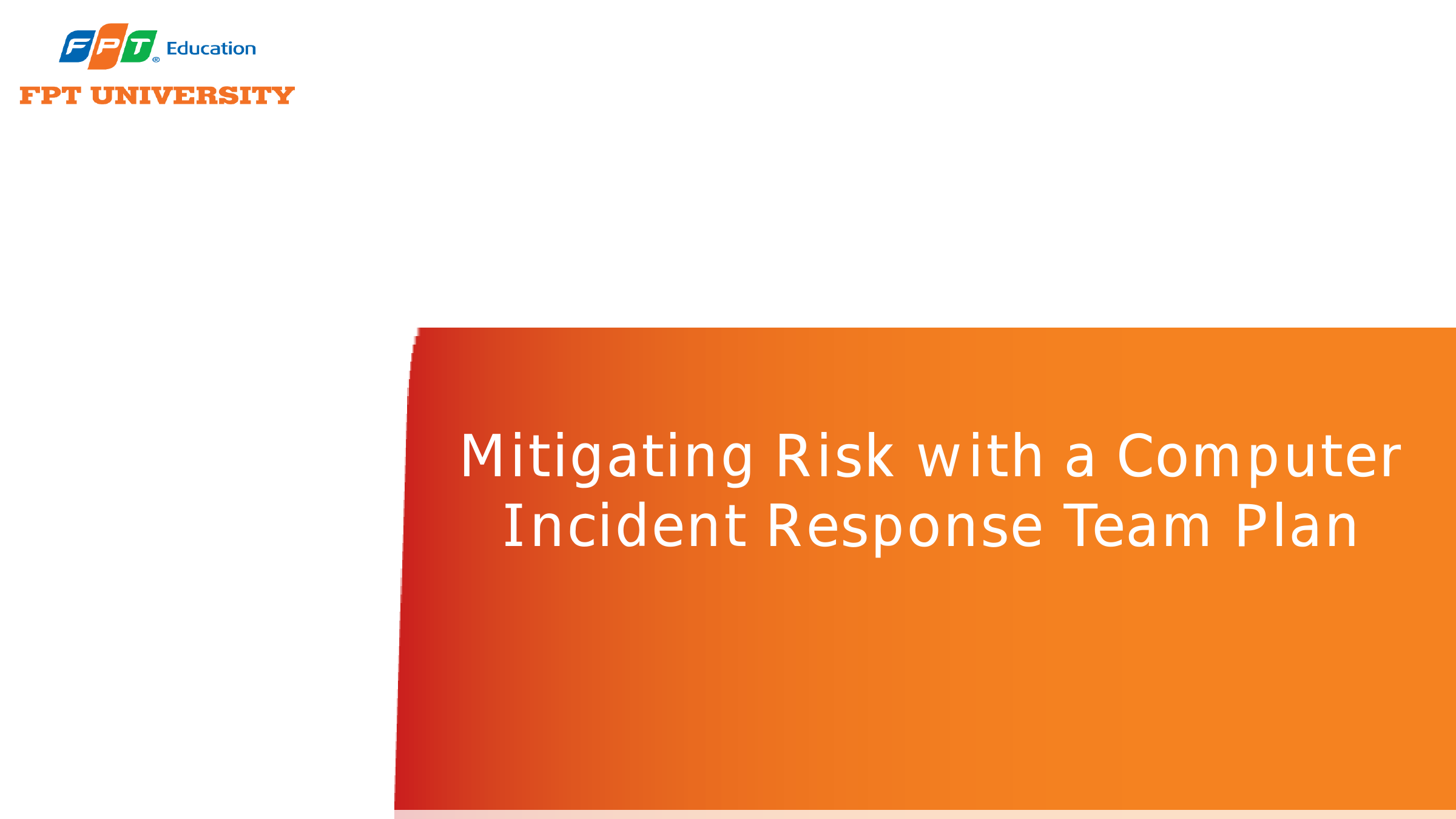

# Mitigating Risk with a Computer Incident Response Team Plan